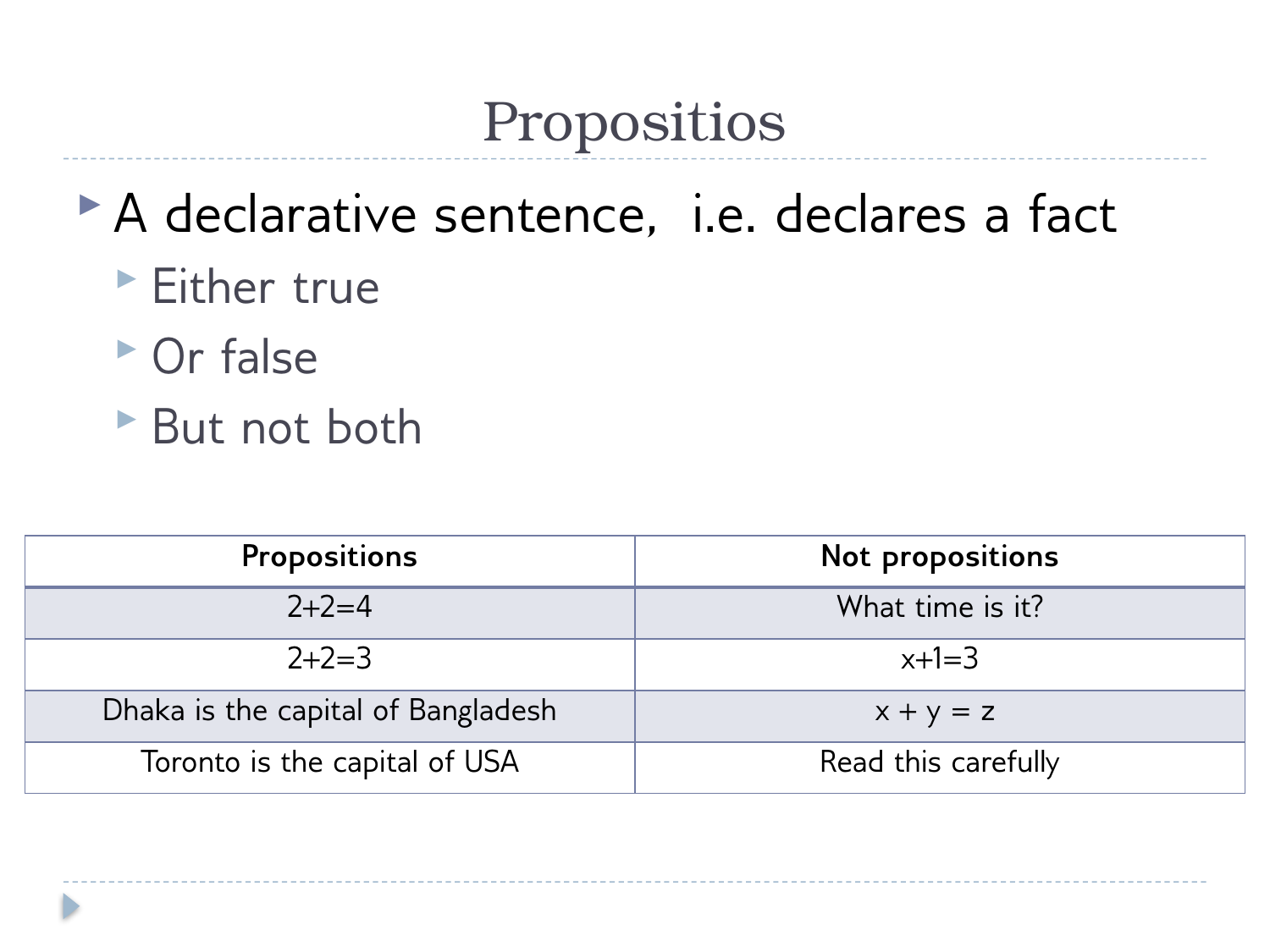

# Propositios
A declarative sentence,  i.e. declares a fact
Either true
Or false
But not both

| Propositions | Not propositions |
| --- | --- |
| 2+2=4 | What time is it? |
| 2+2=3 | x+1=3 |
| Dhaka is the capital of Bangladesh | x + y = z |
| Toronto is the capital of USA | Read this carefully |